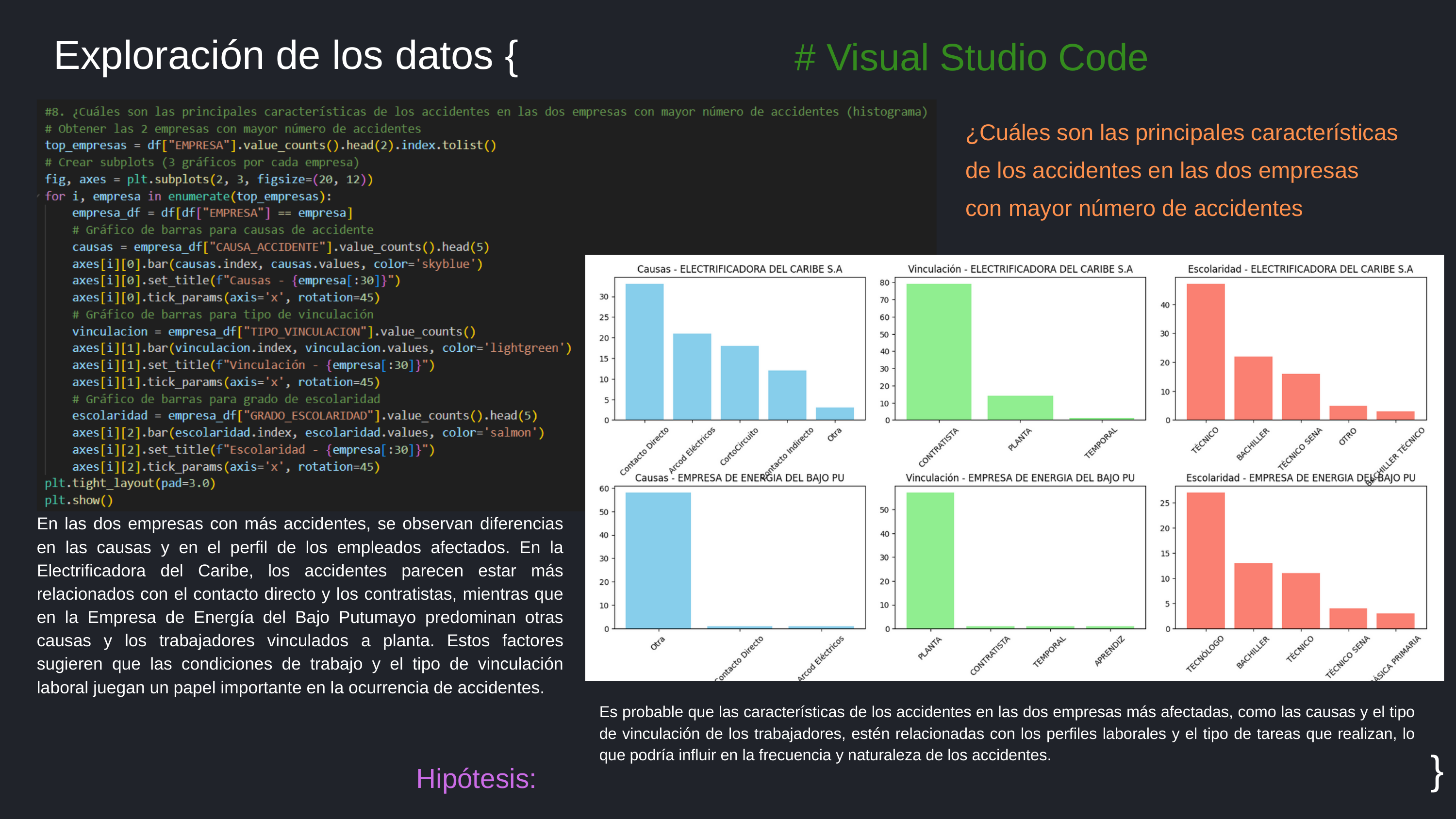

# Visual Studio Code
Exploración de los datos {

¿Cuáles son las principales características de los accidentes en las dos empresas con mayor número de accidentes

En las dos empresas con más accidentes, se observan diferencias en las causas y en el perfil de los empleados afectados. En la Electrificadora del Caribe, los accidentes parecen estar más relacionados con el contacto directo y los contratistas, mientras que en la Empresa de Energía del Bajo Putumayo predominan otras causas y los trabajadores vinculados a planta. Estos factores sugieren que las condiciones de trabajo y el tipo de vinculación laboral juegan un papel importante en la ocurrencia de accidentes.
Es probable que las características de los accidentes en las dos empresas más afectadas, como las causas y el tipo de vinculación de los trabajadores, estén relacionadas con los perfiles laborales y el tipo de tareas que realizan, lo que podría influir en la frecuencia y naturaleza de los accidentes.
}
Hipótesis: